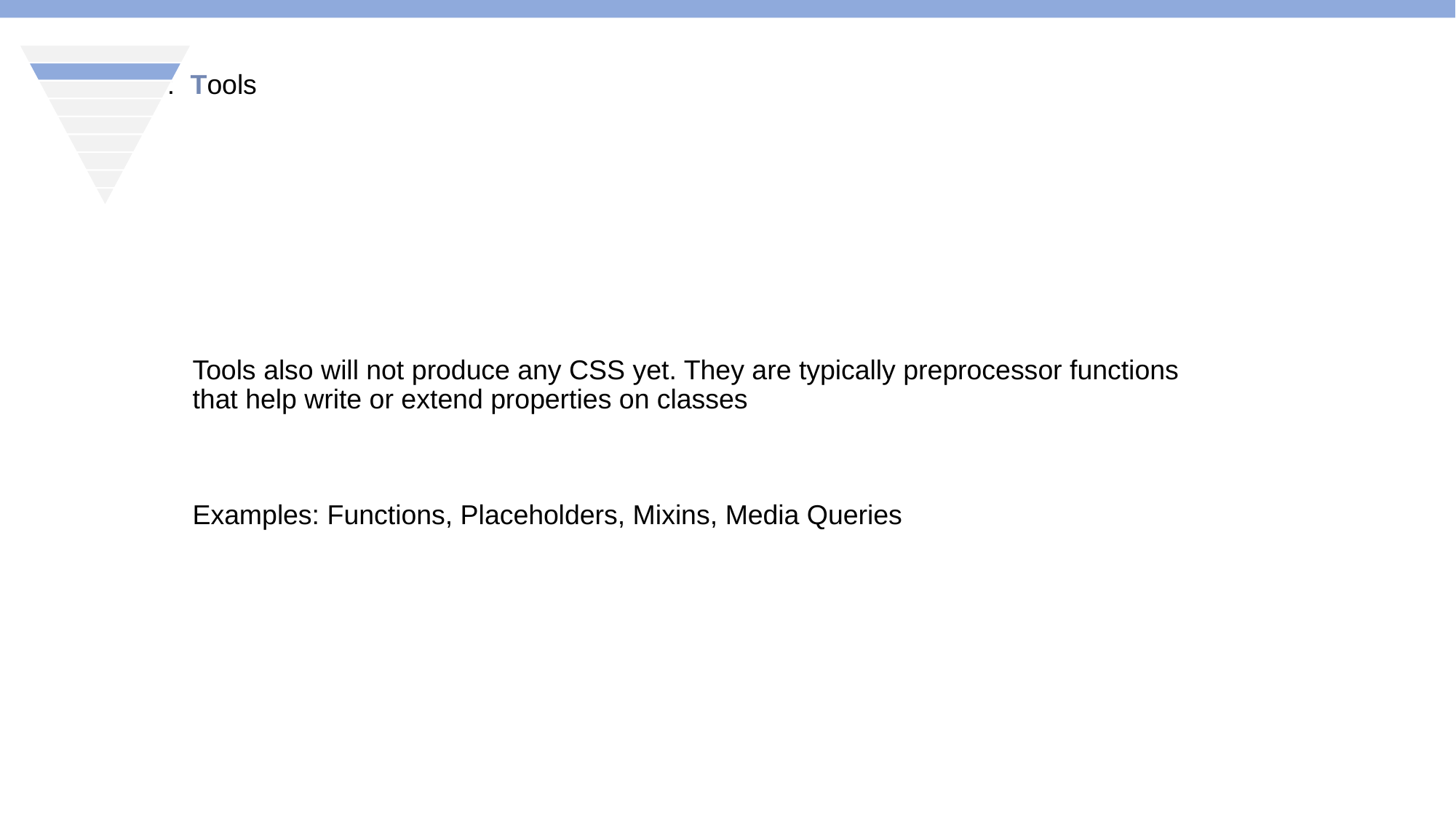

TCSS:  Tools
Tools also will not produce any CSS yet. They are typically preprocessor functions that help write or extend properties on classes
Examples: Functions, Placeholders, Mixins, Media Queries